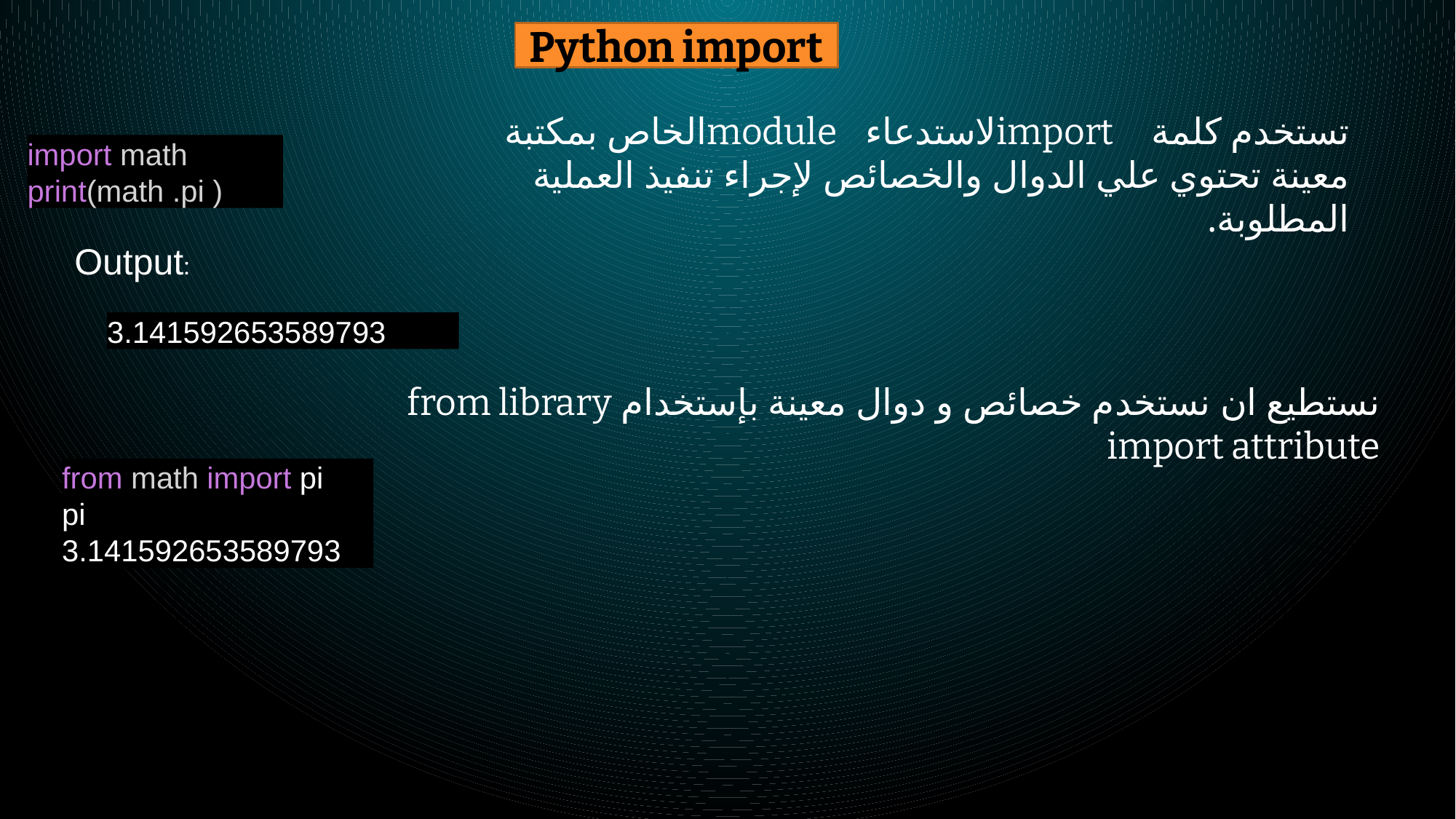

Python import
تستخدم كلمة    importلاستدعاء   moduleالخاص بمكتبة معينة تحتوي علي الدوال والخصائص لإجراء تنفيذ العملية المطلوبة.
import math
print(math .pi )
Output:
3.141592653589793
نستطيع ان نستخدم خصائص و دوال معينة بإستخدام from library import attribute
from math import pi
pi
3.141592653589793